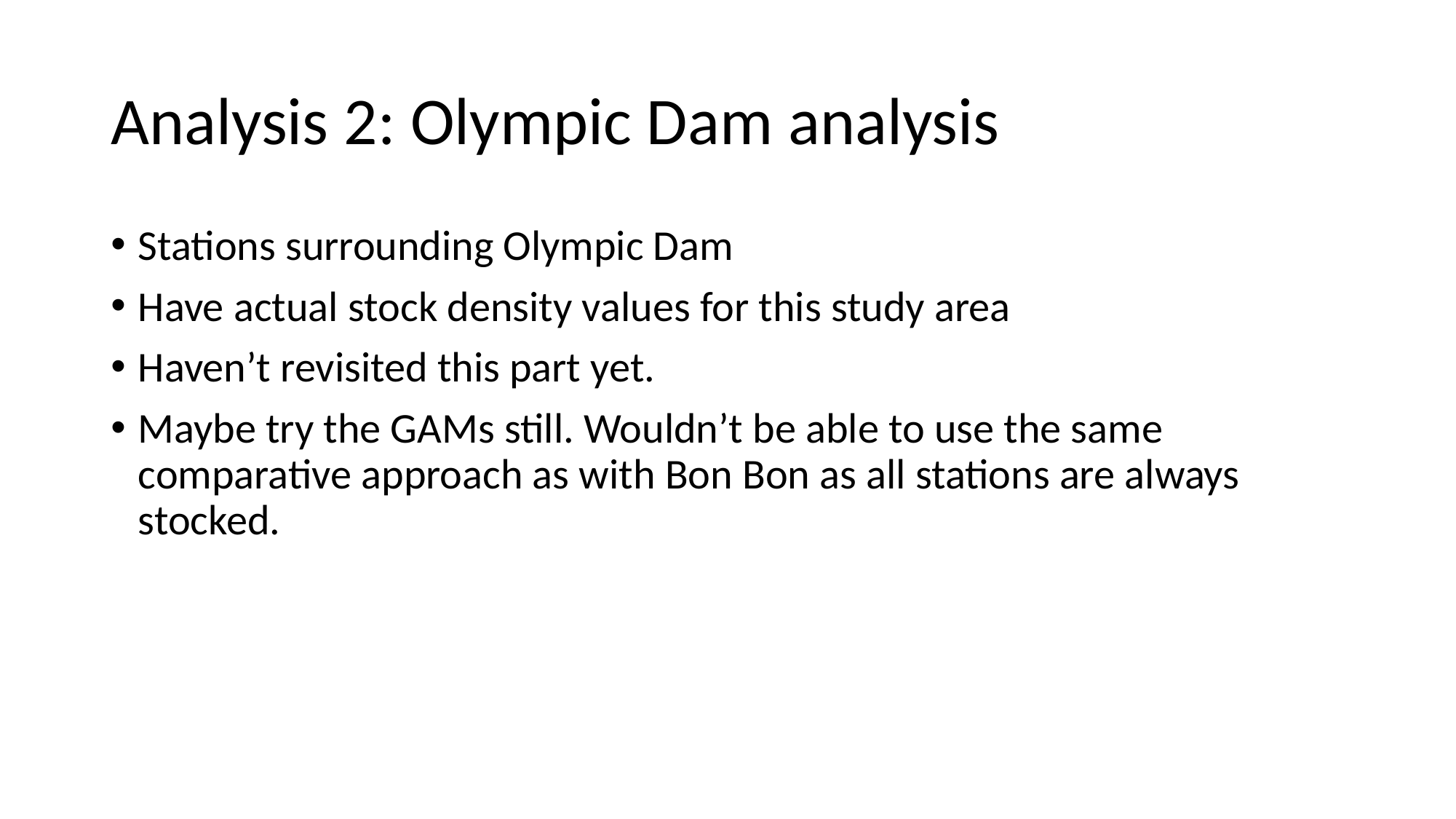

# Analysis 2: Olympic Dam analysis
Stations surrounding Olympic Dam
Have actual stock density values for this study area
Haven’t revisited this part yet.
Maybe try the GAMs still. Wouldn’t be able to use the same comparative approach as with Bon Bon as all stations are always stocked.